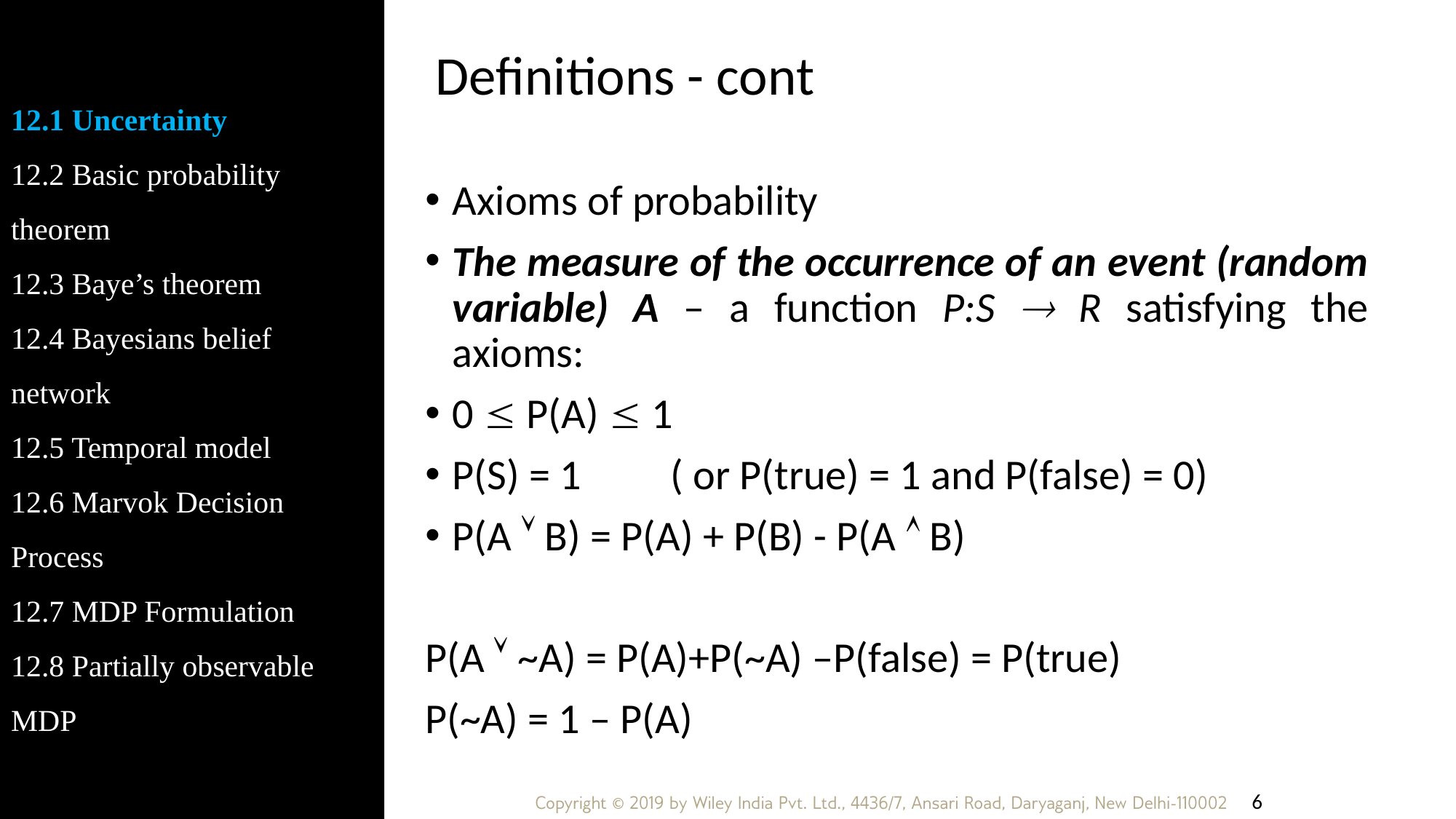

12.1 Uncertainty
12.2 Basic probability theorem
12.3 Baye’s theorem
12.4 Bayesians belief network
12.5 Temporal model
12.6 Marvok Decision Process
12.7 MDP Formulation
12.8 Partially observable MDP
# Definitions - cont
Axioms of probability
The measure of the occurrence of an event (random variable) A – a function P:S → R satisfying the axioms:
0 ≤ P(A) ≤ 1
P(S) = 1 	( or P(true) = 1 and P(false) = 0)
P(A ∨ B) = P(A) + P(B) - P(A ∧ B)

P(A ∨ ~A) = P(A)+P(~A) –P(false) = P(true)
P(~A) = 1 – P(A)

6
Copyright © 2019 by Wiley India Pvt. Ltd., 4436/7, Ansari Road, Daryaganj, New Delhi-110002